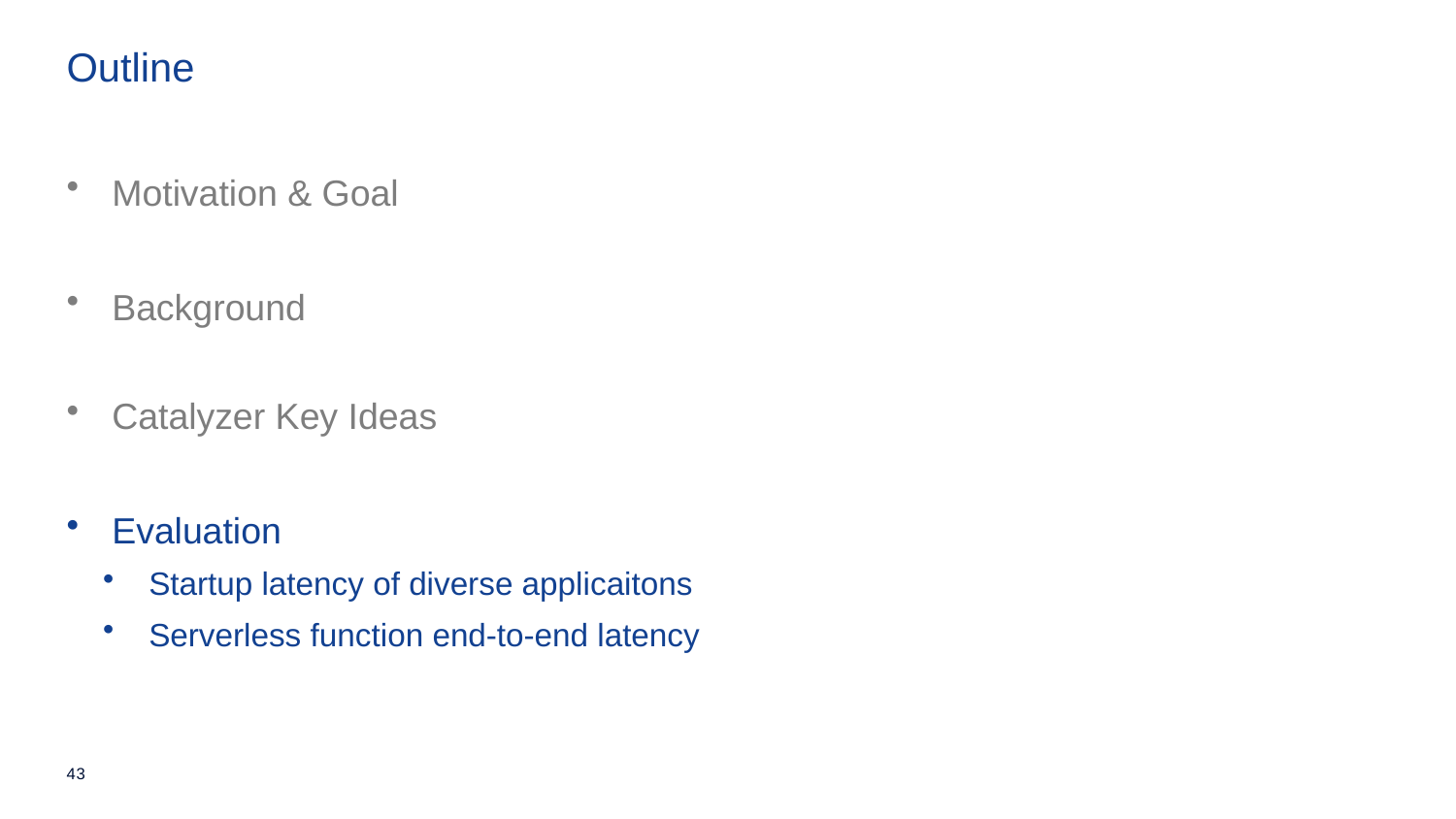

# Outline
Motivation & Goal

Background

Catalyzer Key Ideas

Evaluation
Startup latency of diverse applicaitons
Serverless function end-to-end latency

43